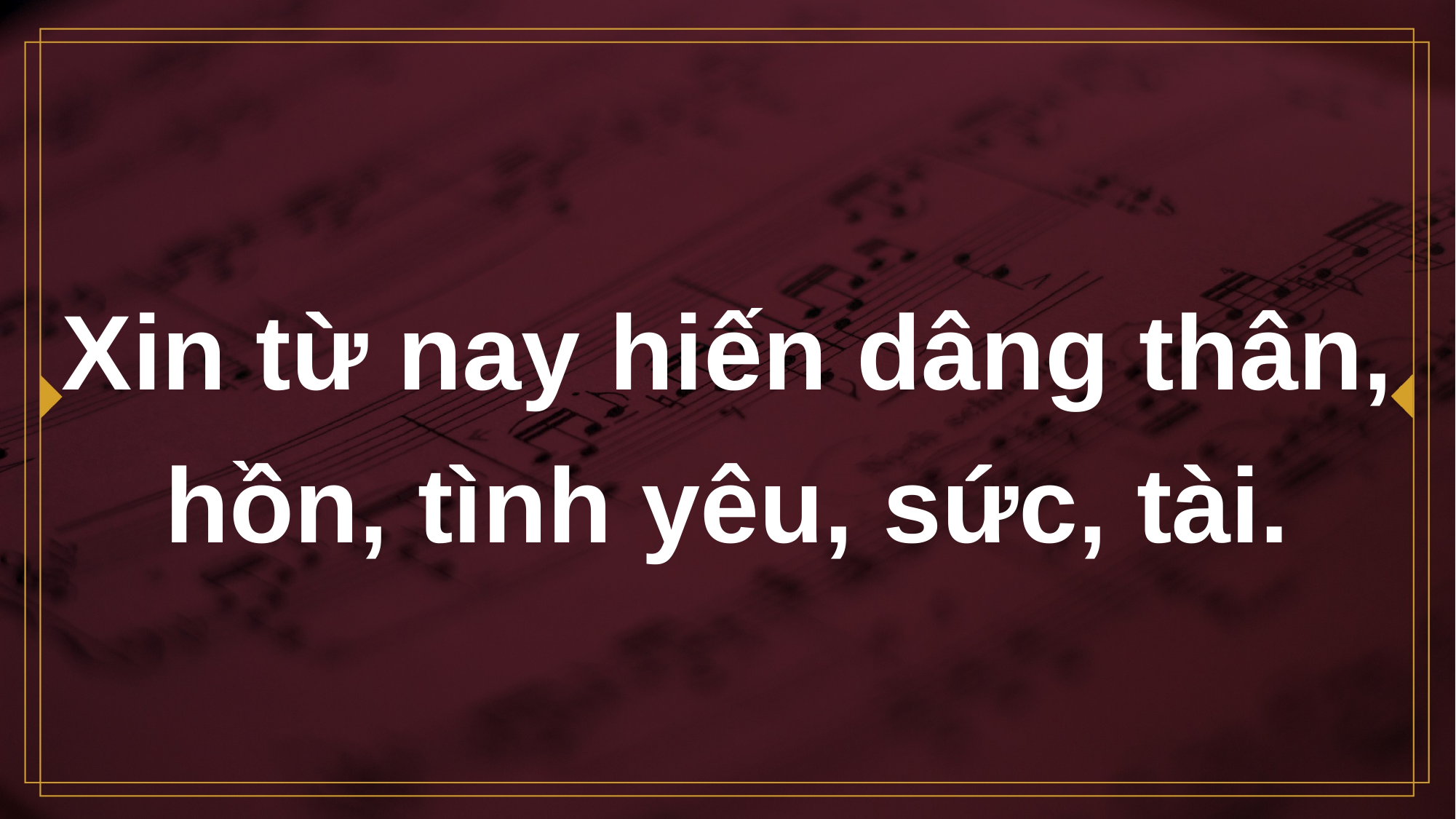

# Xin từ nay hiến dâng thân, hồn, tình yêu, sức, tài.